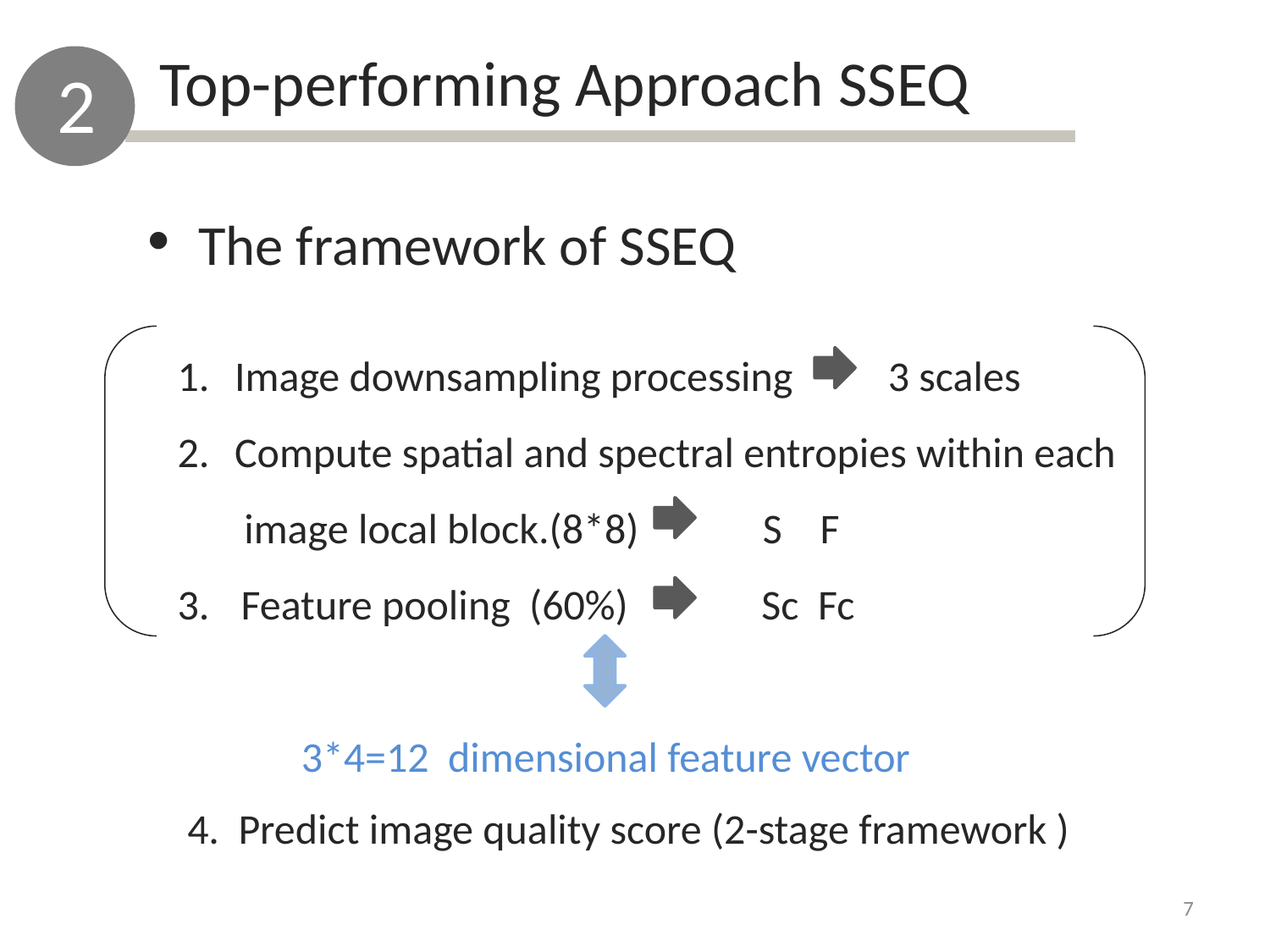

Top-performing Approach SSEQ

2
  The framework of SSEQ
 Image downsampling processing          3 scales
 Compute spatial and spectral entropies within each
       image local block.(8*8)             S    F
Feature pooling  (60%)              Sc  Fc

             3*4=12  dimensional feature vector

4.  Predict image quality score (2-stage framework )
7